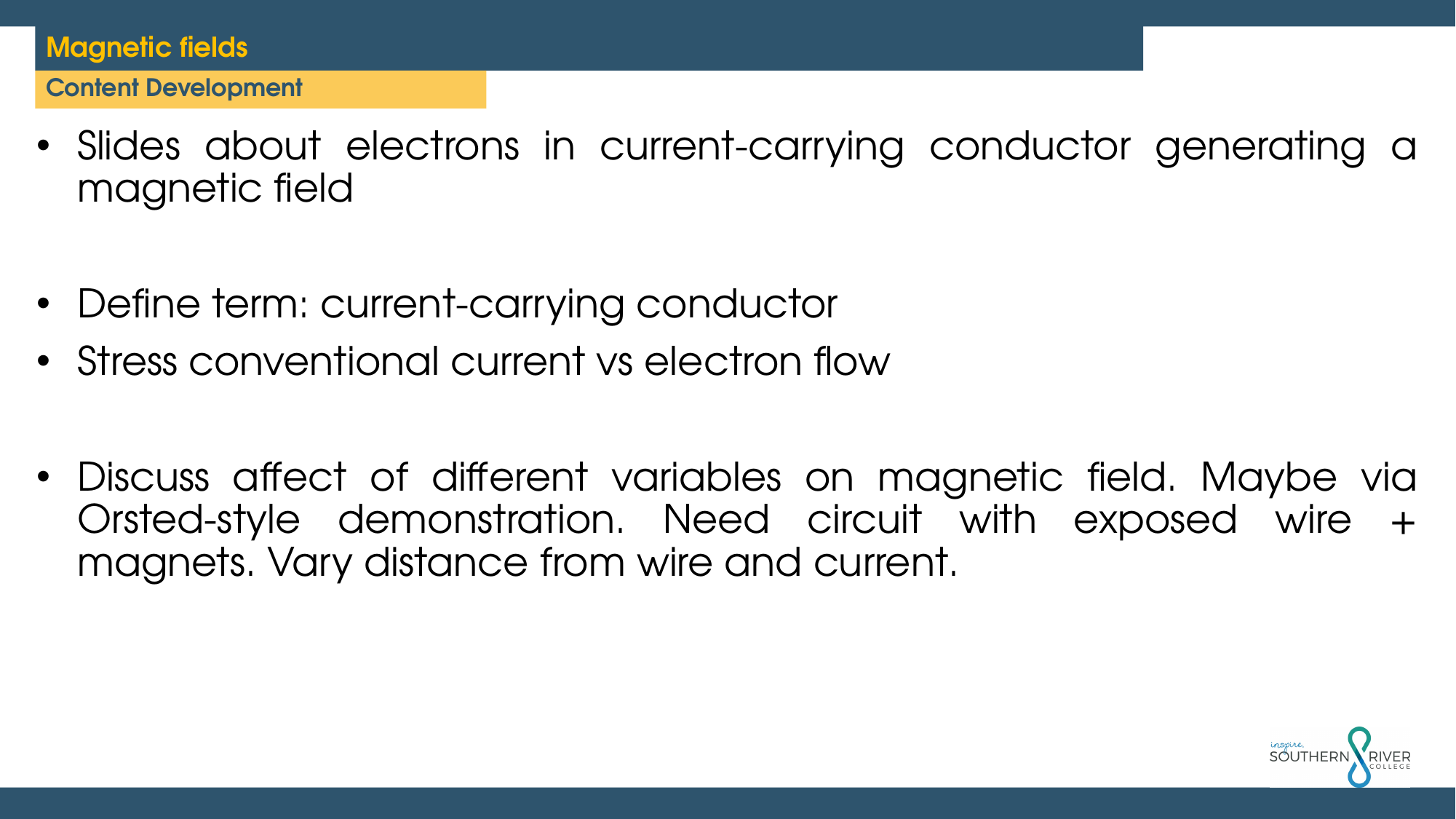

Magnetic fields
Content Development
Slides about electrons in current-carrying conductor generating a magnetic field

Define term: current-carrying conductor
Stress conventional current vs electron flow

Discuss affect of different variables on magnetic field. Maybe via Orsted-style demonstration. Need circuit with exposed wire + magnets. Vary distance from wire and current.